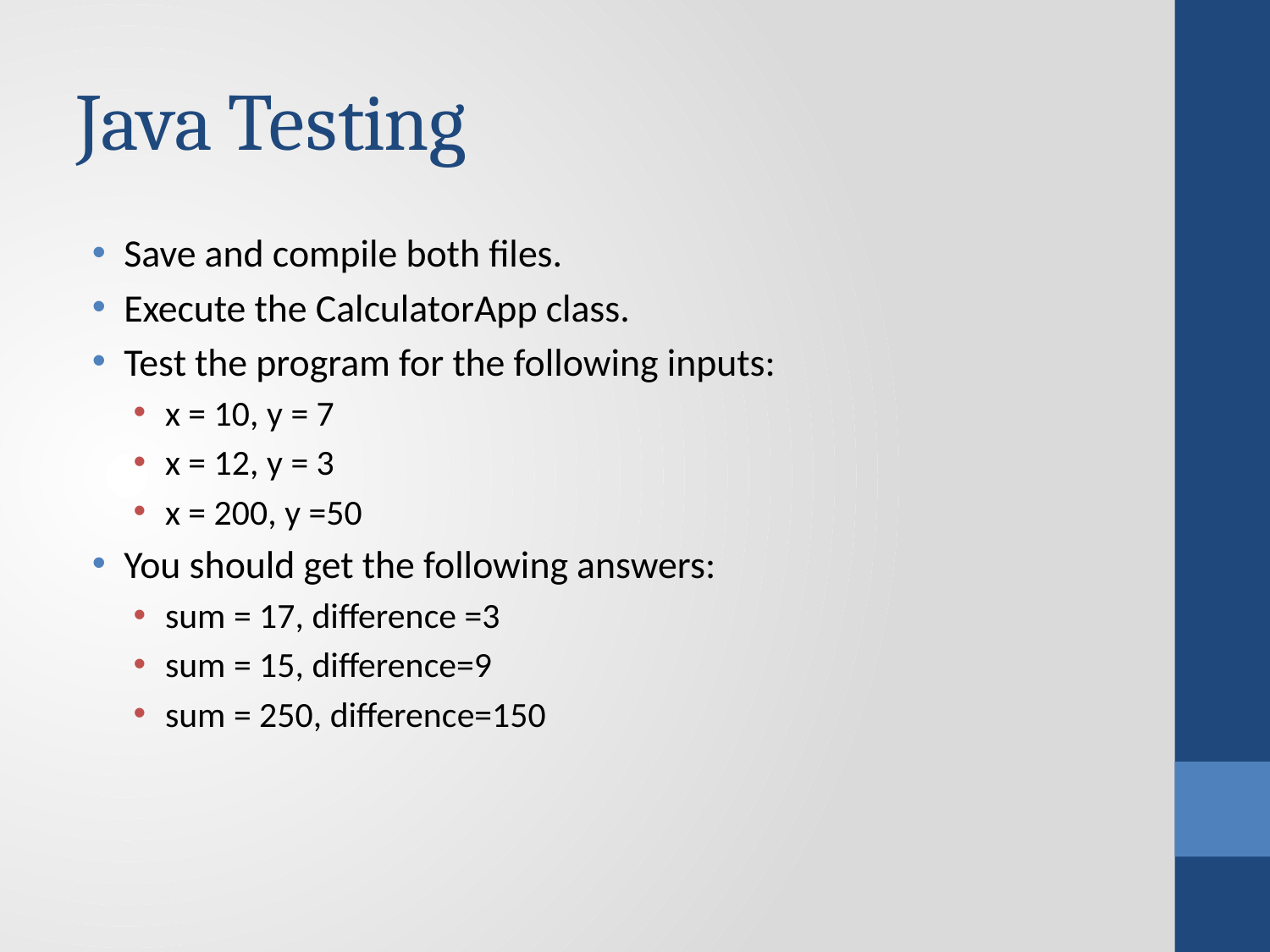

# Java Testing
Save and compile both files.
Execute the CalculatorApp class.
Test the program for the following inputs:
x = 10, y = 7
x = 12, y = 3
x = 200, y =50
You should get the following answers:
sum = 17, difference =3
sum = 15, difference=9
sum = 250, difference=150